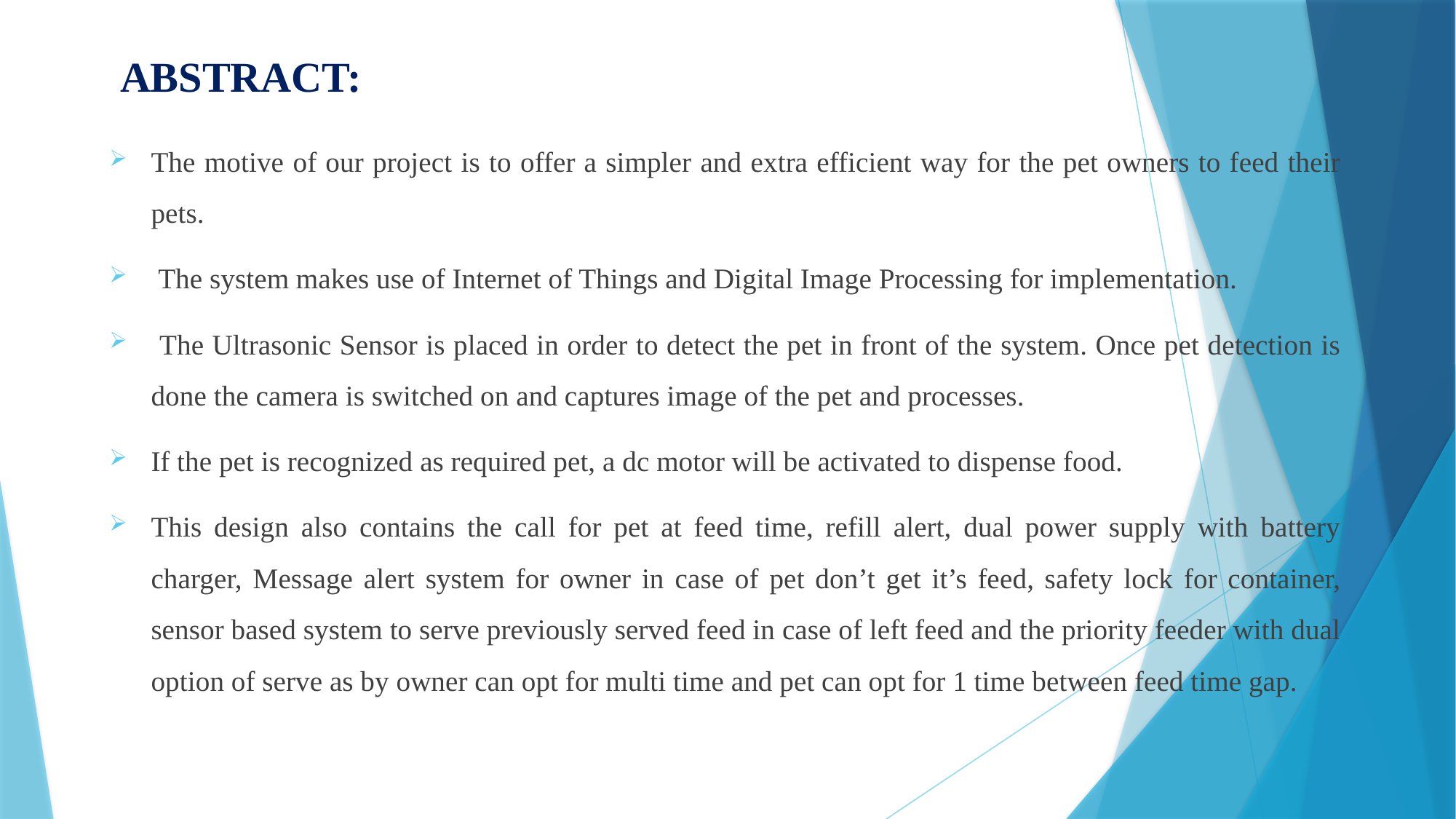

# ABSTRACT:
The motive of our project is to offer a simpler and extra efficient way for the pet owners to feed their pets.
 The system makes use of Internet of Things and Digital Image Processing for implementation.
 The Ultrasonic Sensor is placed in order to detect the pet in front of the system. Once pet detection is done the camera is switched on and captures image of the pet and processes.
If the pet is recognized as required pet, a dc motor will be activated to dispense food.
This design also contains the call for pet at feed time, refill alert, dual power supply with battery charger, Message alert system for owner in case of pet don’t get it’s feed, safety lock for container, sensor based system to serve previously served feed in case of left feed and the priority feeder with dual option of serve as by owner can opt for multi time and pet can opt for 1 time between feed time gap.